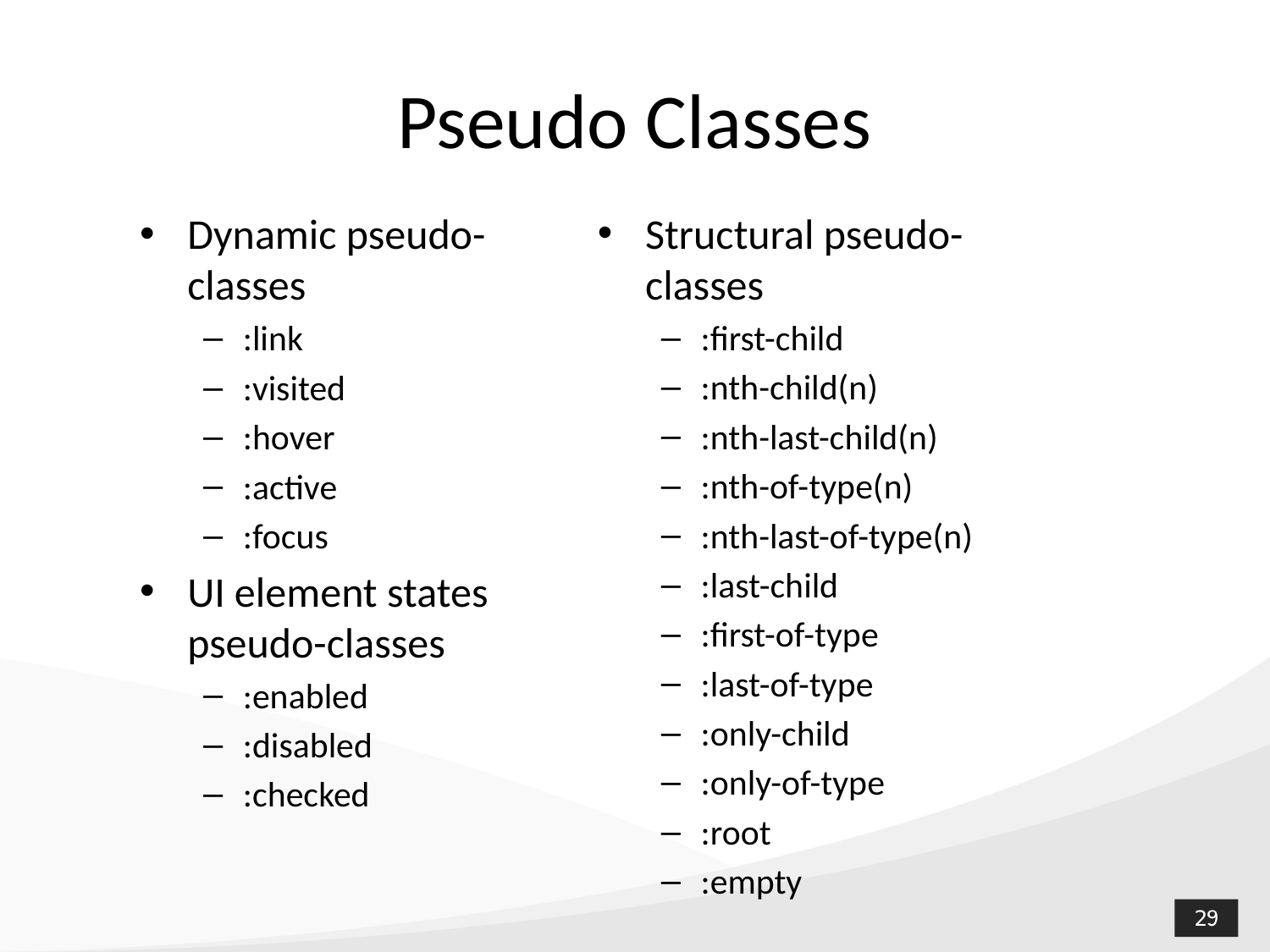

# Pseudo Classes
Structural pseudo-classes
:first-child
:nth-child(n)
:nth-last-child(n)
:nth-of-type(n)
:nth-last-of-type(n)
:last-child
:first-of-type
:last-of-type
:only-child
:only-of-type
:root
:empty
Dynamic pseudo-classes
:link
:visited
:hover
:active
:focus
UI element states pseudo-classes
:enabled
:disabled
:checked